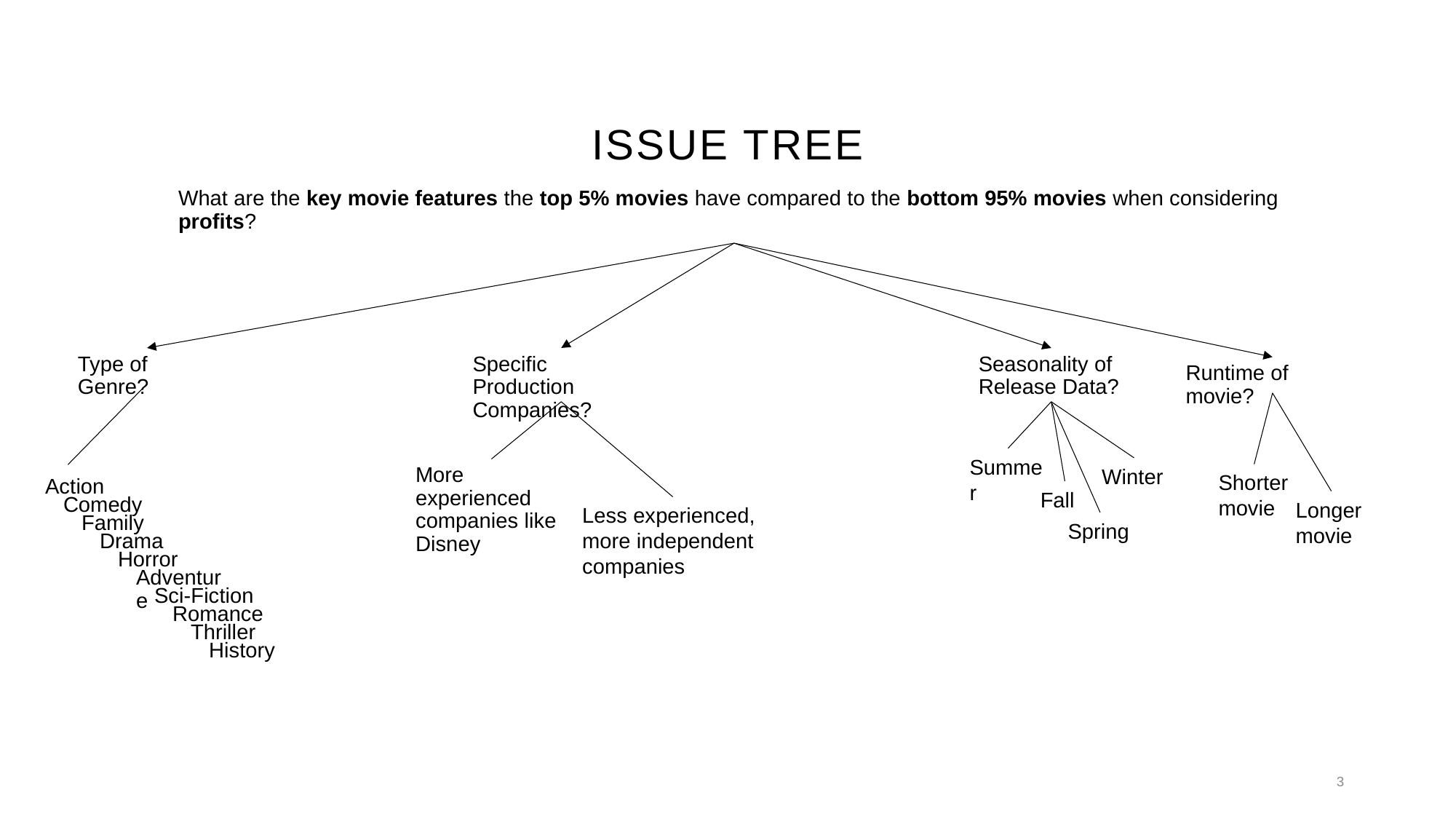

# Issue tree
What are the key movie features the top 5% movies have compared to the bottom 95% movies when considering profits?
Type of Genre?
Specific Production Companies?
Seasonality of Release Data?
Runtime of movie?
Summer
Winter
More experienced companies like Disney
Shorter movie
Action
Fall
Comedy
Longer movie
Less experienced, more independent companies
Family
Spring
Drama
Horror
Adventure
Sci-Fiction
Romance
Thriller
History
3